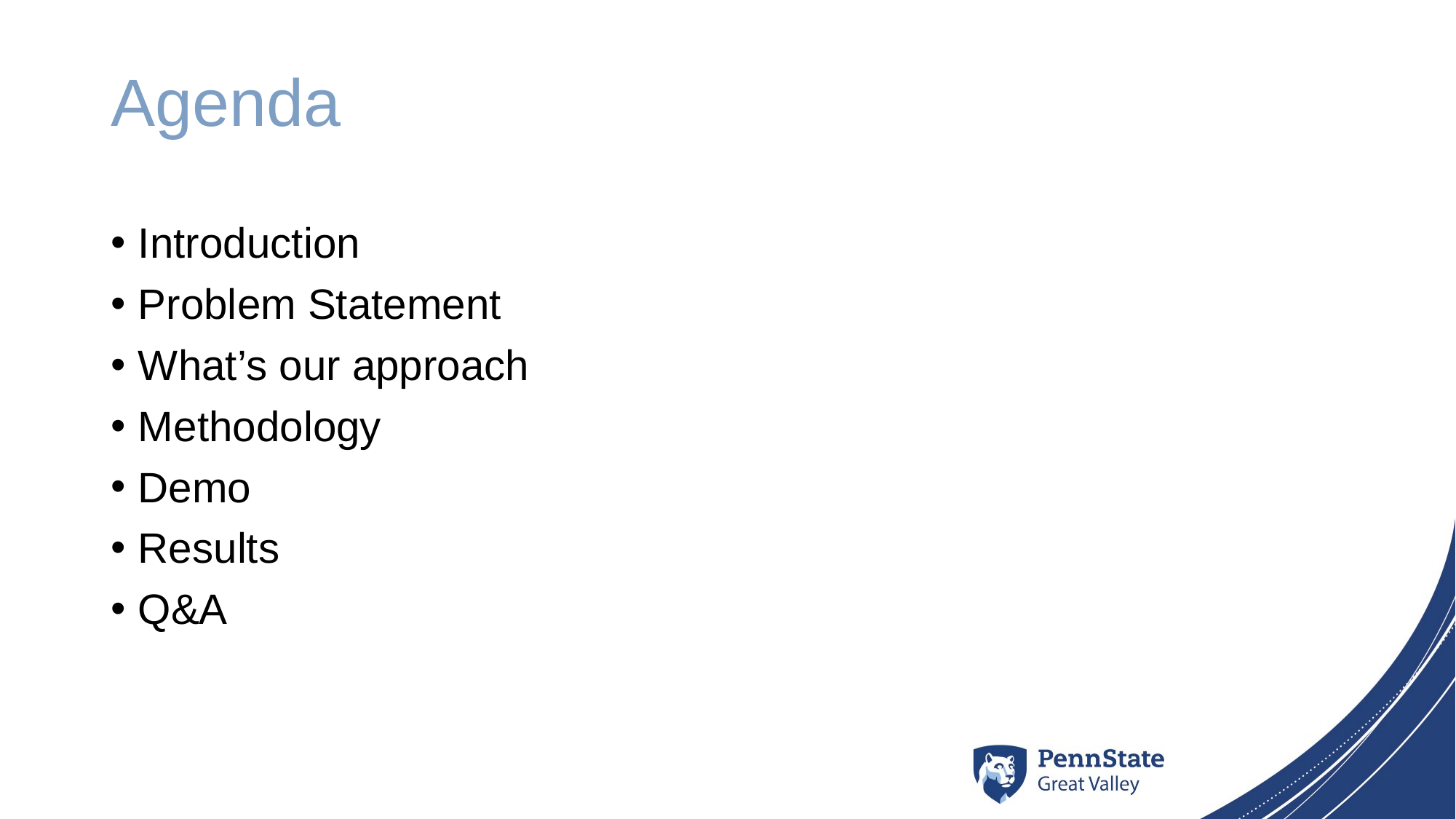

# Agenda
Introduction
Problem Statement
What’s our approach
Methodology
Demo
Results
Q&A